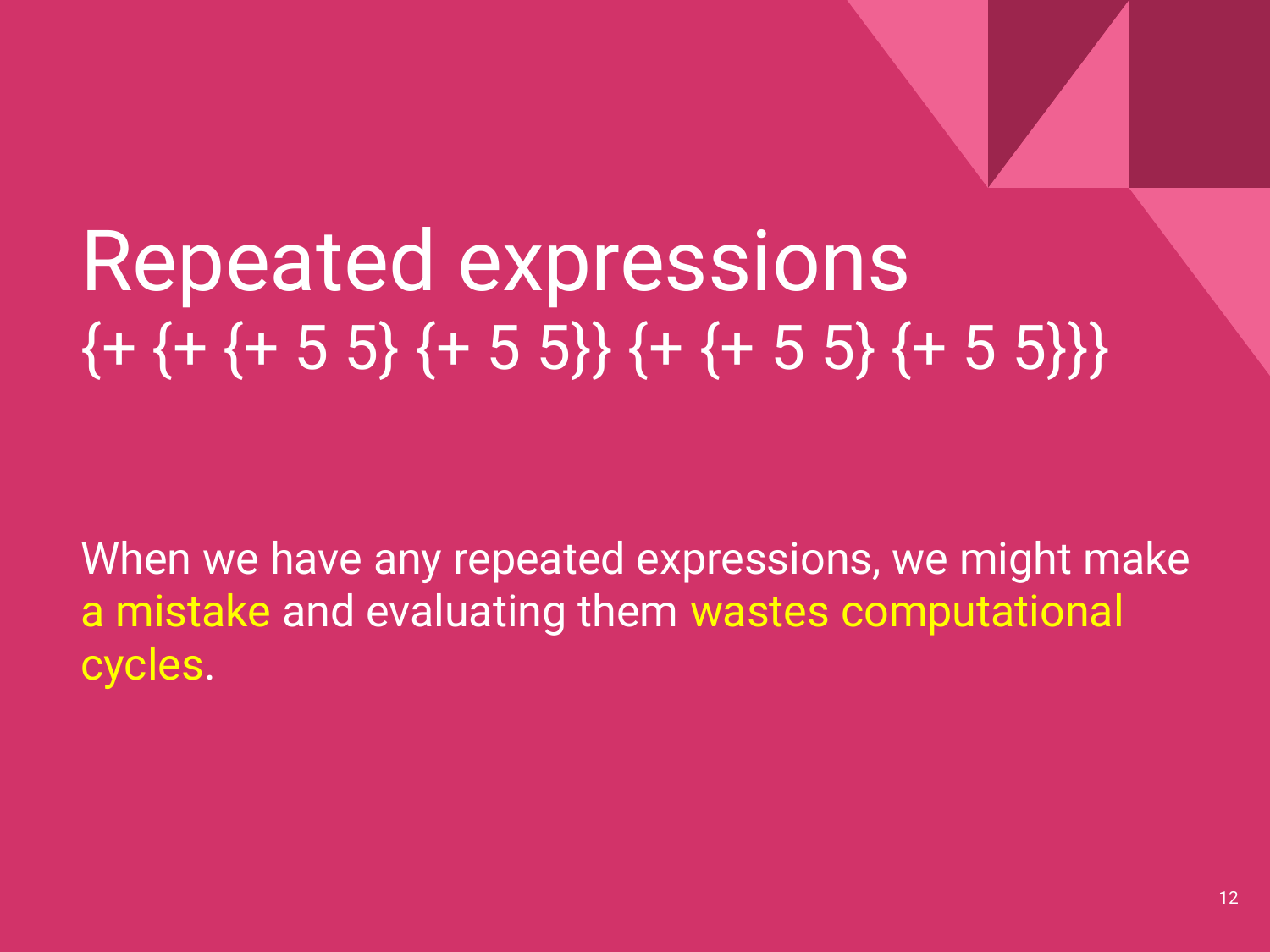

# Repeated expressions {+ {+ {+ 5 5} {+ 5 5}} {+ {+ 5 5} {+ 5 5}}} When we have any repeated expressions, we might make a mistake and evaluating them wastes computational cycles.

12